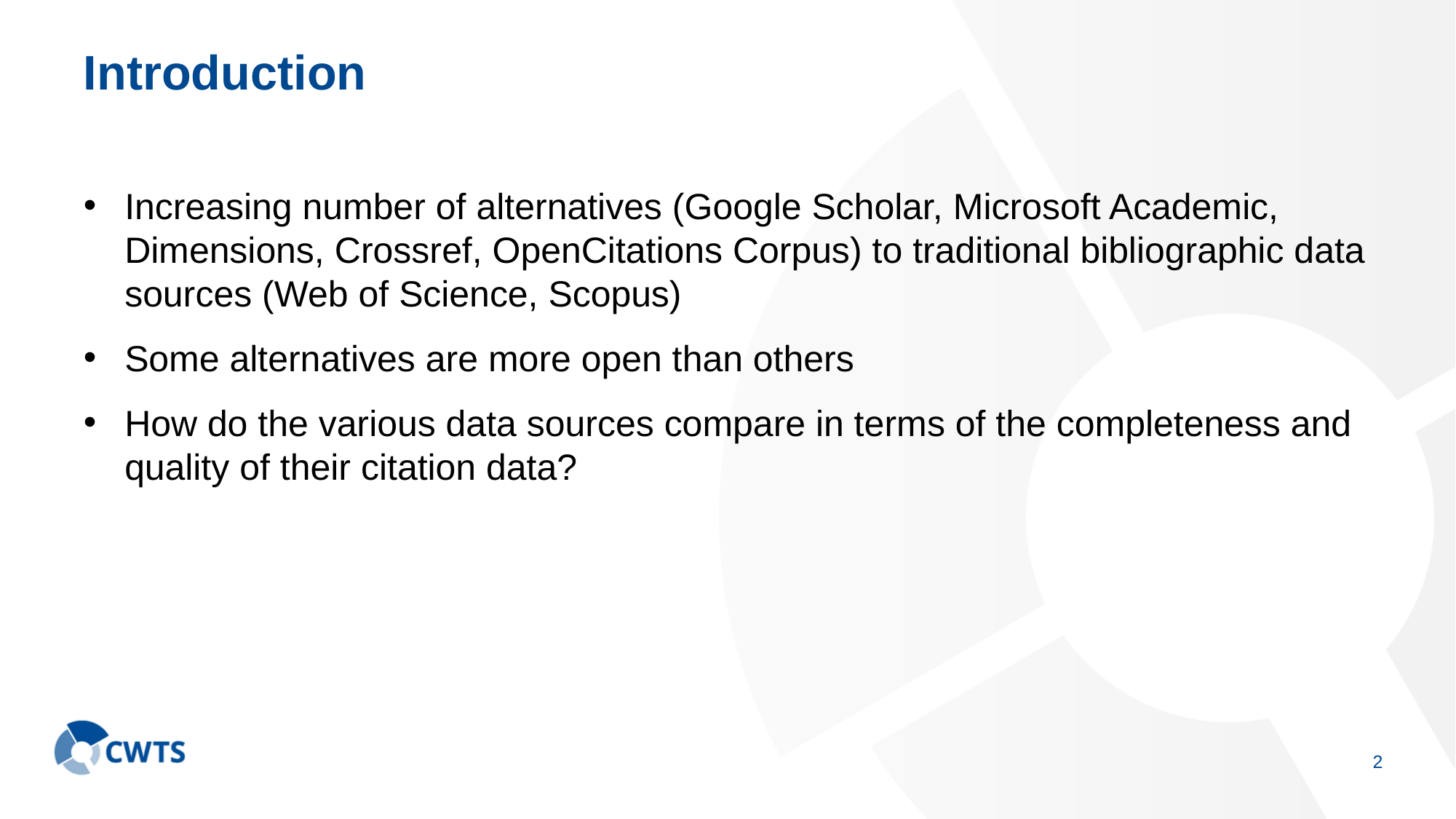

# Introduction
Increasing number of alternatives (Google Scholar, Microsoft Academic, Dimensions, Crossref, OpenCitations Corpus) to traditional bibliographic data sources (Web of Science, Scopus)
Some alternatives are more open than others
How do the various data sources compare in terms of the completeness and quality of their citation data?
2